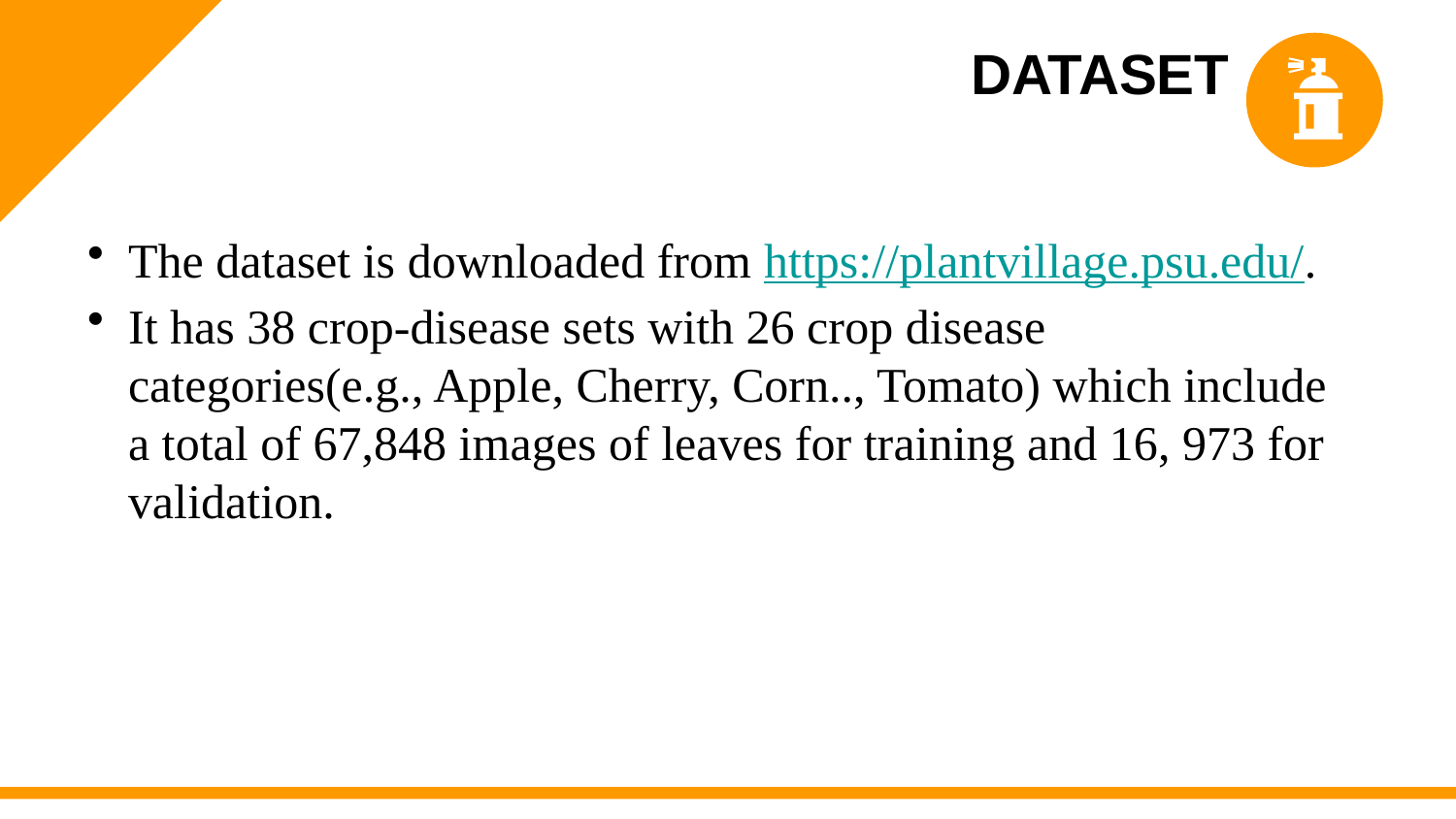

Dataset
The dataset is downloaded from https://plantvillage.psu.edu/.
It has 38 crop-disease sets with 26 crop disease categories(e.g., Apple, Cherry, Corn.., Tomato) which include a total of 67,848 images of leaves for training and 16, 973 for validation.